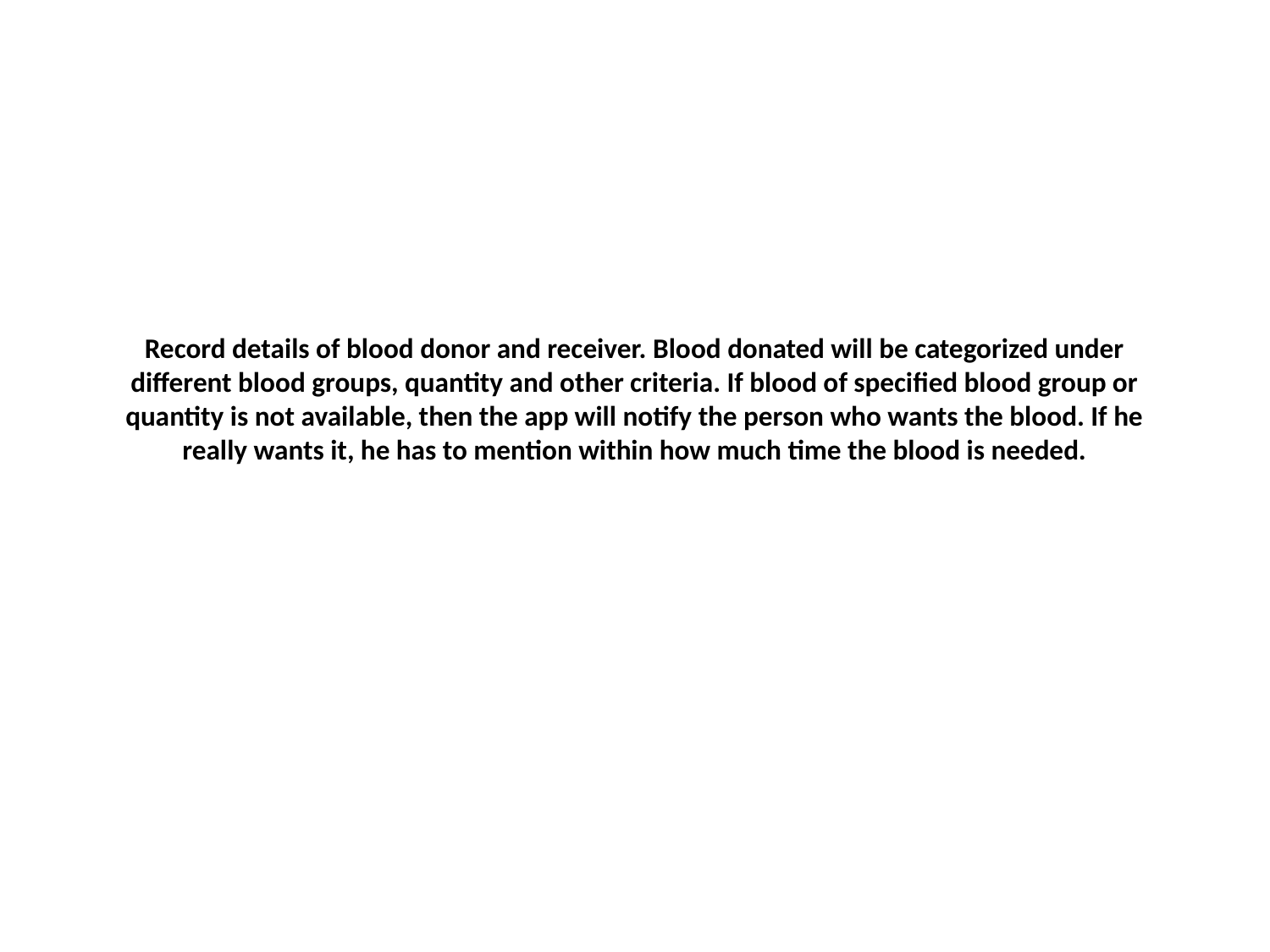

# Record details of blood donor and receiver. Blood donated will be categorized under different blood groups, quantity and other criteria. If blood of specified blood group or quantity is not available, then the app will notify the person who wants the blood. If he really wants it, he has to mention within how much time the blood is needed.